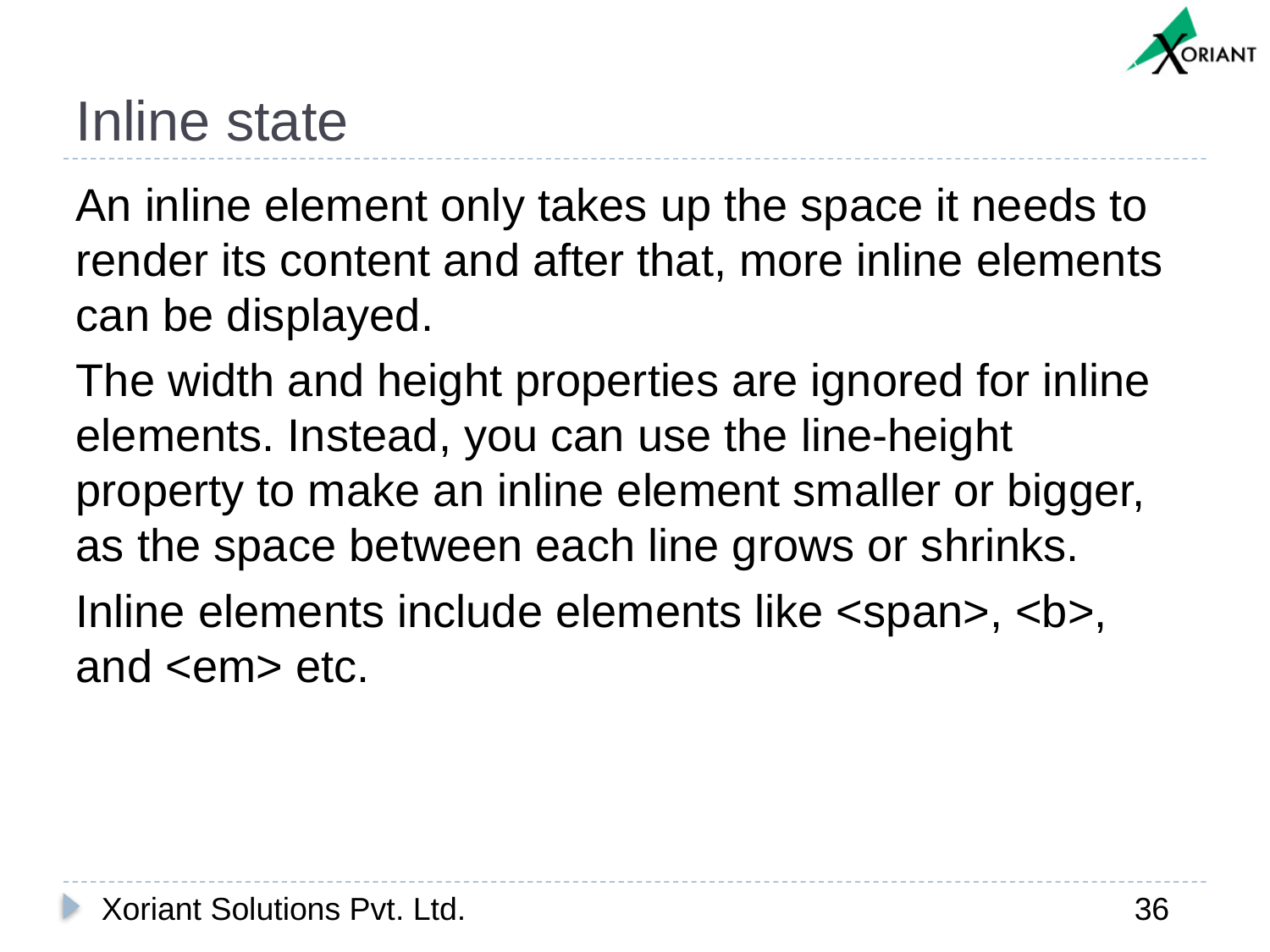

# Inline state
An inline element only takes up the space it needs to render its content and after that, more inline elements can be displayed.
The width and height properties are ignored for inline elements. Instead, you can use the line-height property to make an inline element smaller or bigger, as the space between each line grows or shrinks.
Inline elements include elements like <span>, <b>, and <em> etc.

Xoriant Solutions Pvt. Ltd.
36